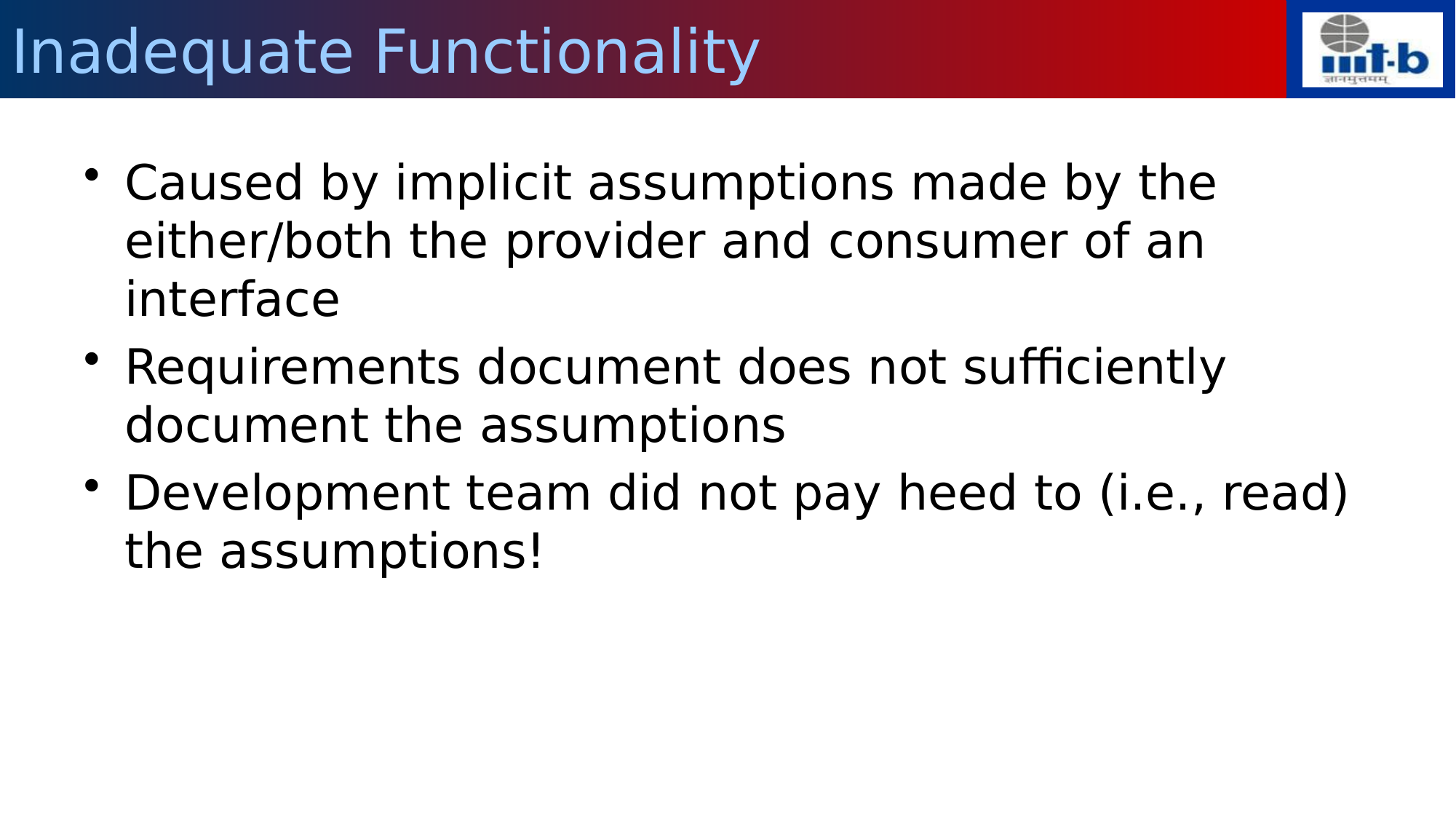

# Inadequate Functionality
Caused by implicit assumptions made by the either/both the provider and consumer of an interface
Requirements document does not sufficiently document the assumptions
Development team did not pay heed to (i.e., read) the assumptions!